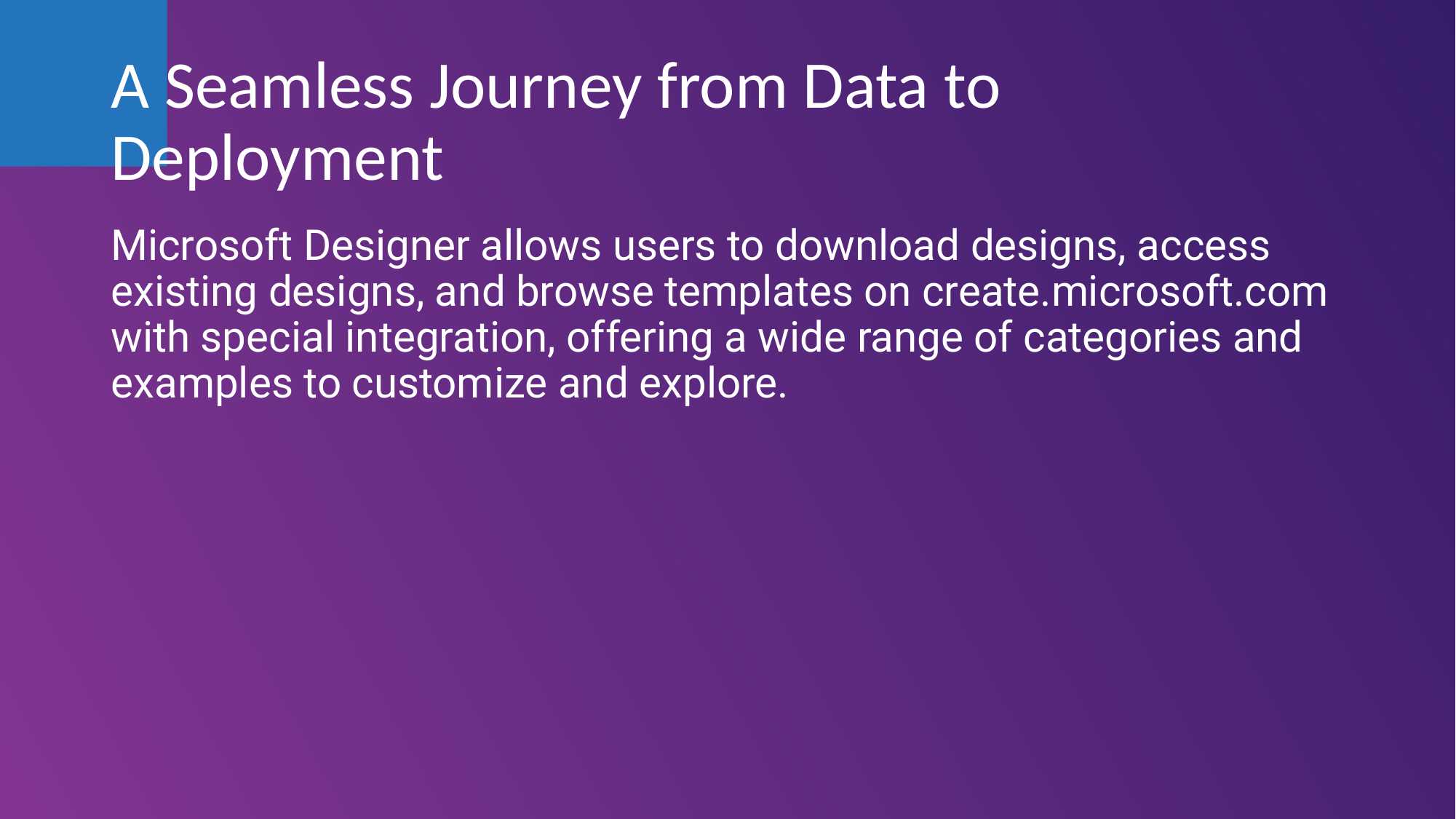

# A Seamless Journey from Data to Deployment
Microsoft Designer allows users to download designs, access existing designs, and browse templates on create.microsoft.com with special integration, offering a wide range of categories and examples to customize and explore.